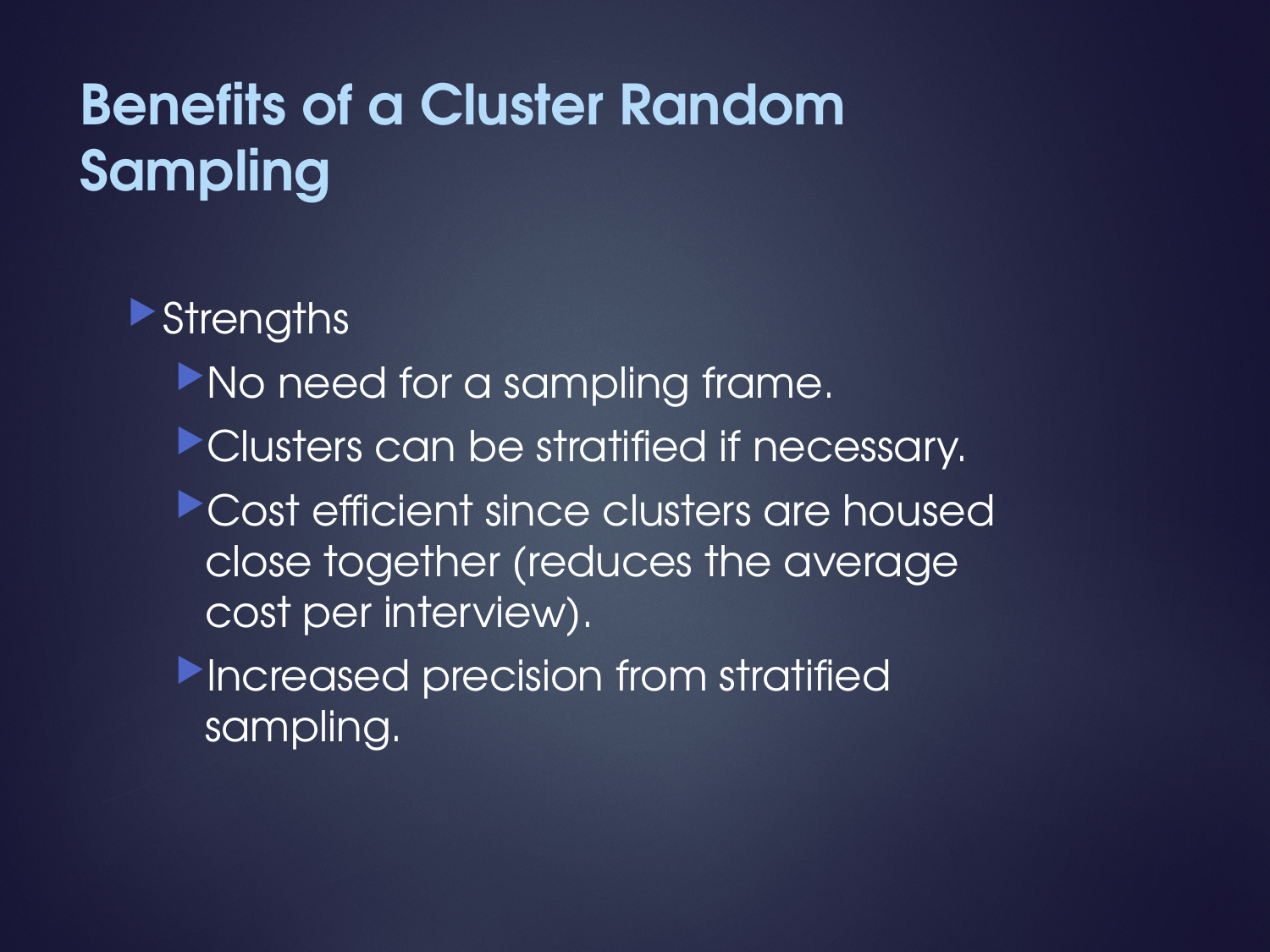

# Benefits of a Cluster Random Sampling
Strengths
No need for a sampling frame.
Clusters can be stratified if necessary.
Cost efficient since clusters are housed close together (reduces the average cost per interview).
Increased precision from stratified sampling.